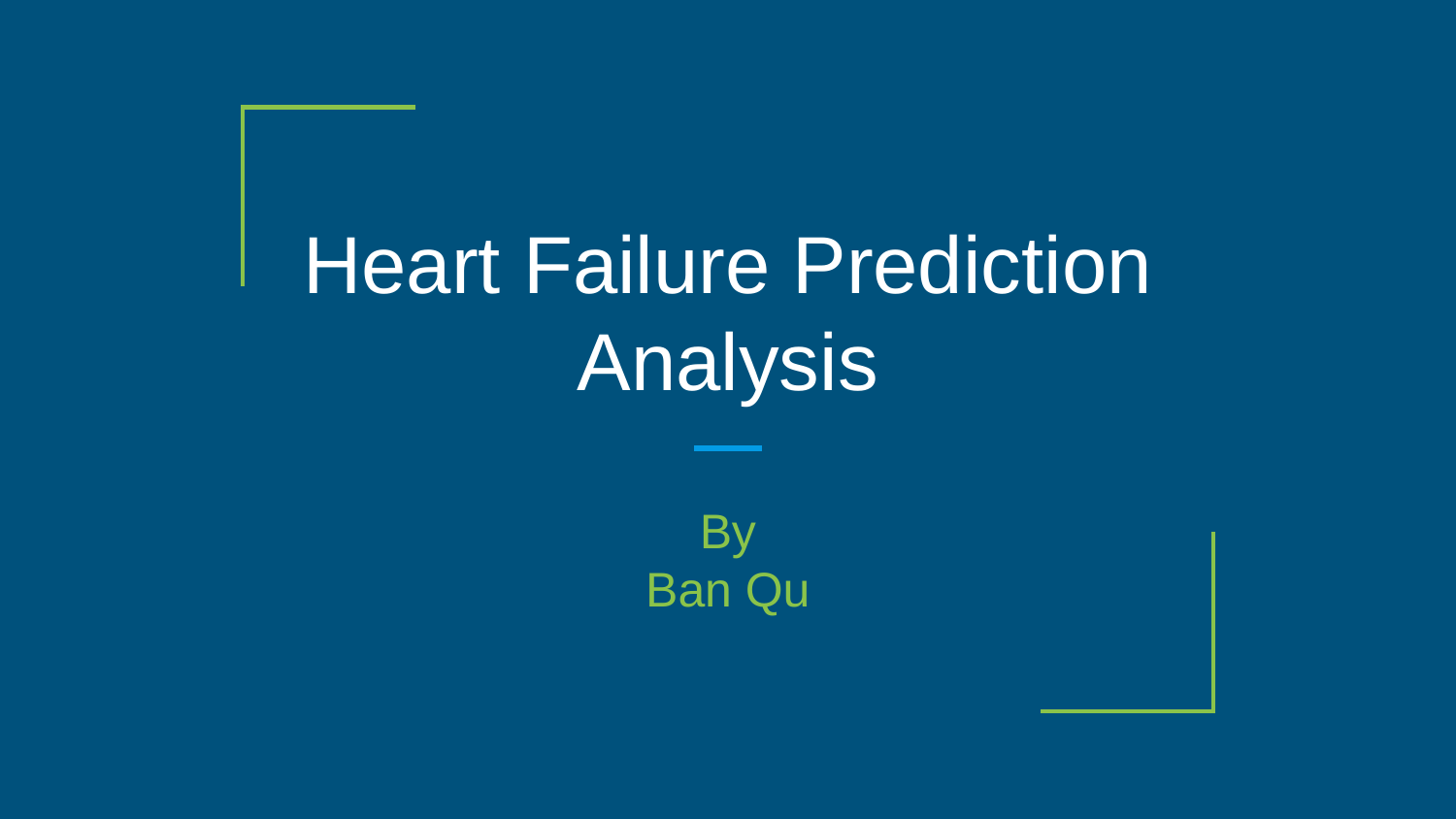

# Heart Failure Prediction Analysis
By
Ban Qu